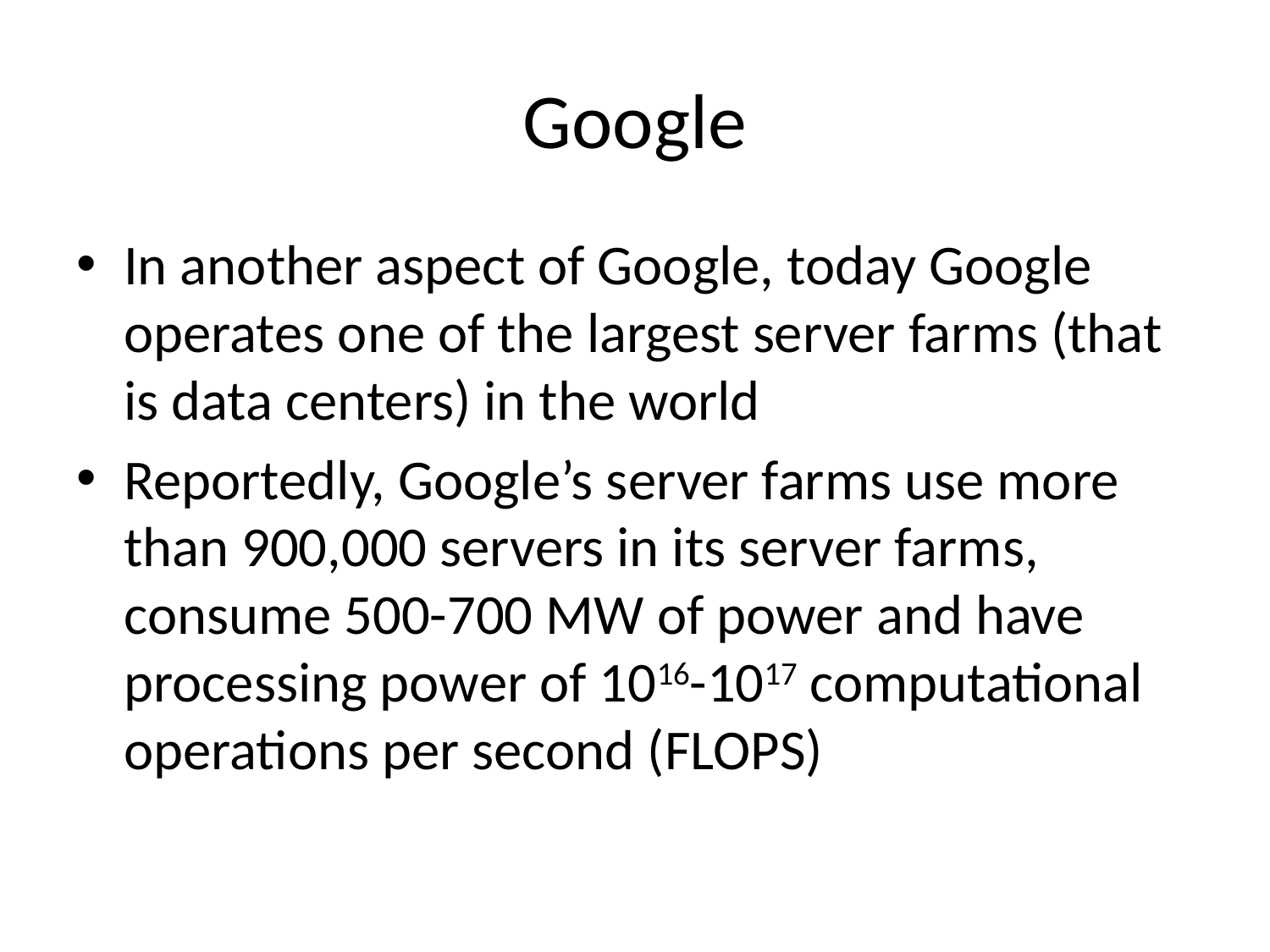

# Google
In another aspect of Google, today Google operates one of the largest server farms (that is data centers) in the world
Reportedly, Google’s server farms use more than 900,000 servers in its server farms, consume 500-700 MW of power and have processing power of 1016-1017 computational operations per second (FLOPS)